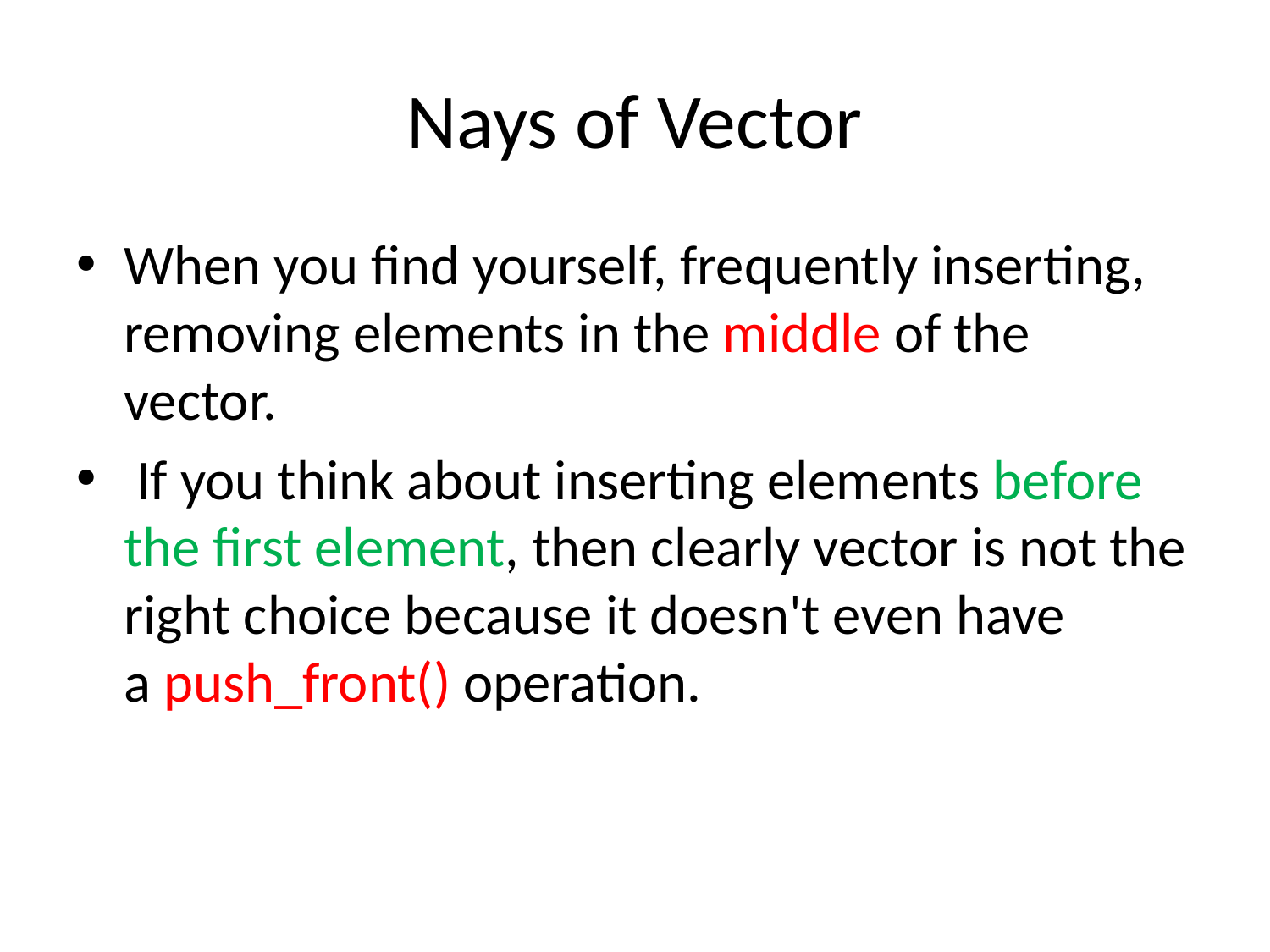

# Nays of Vector
When you find yourself, frequently inserting, removing elements in the middle of the vector.
 If you think about inserting elements before the first element, then clearly vector is not the right choice because it doesn't even have a push_front() operation.